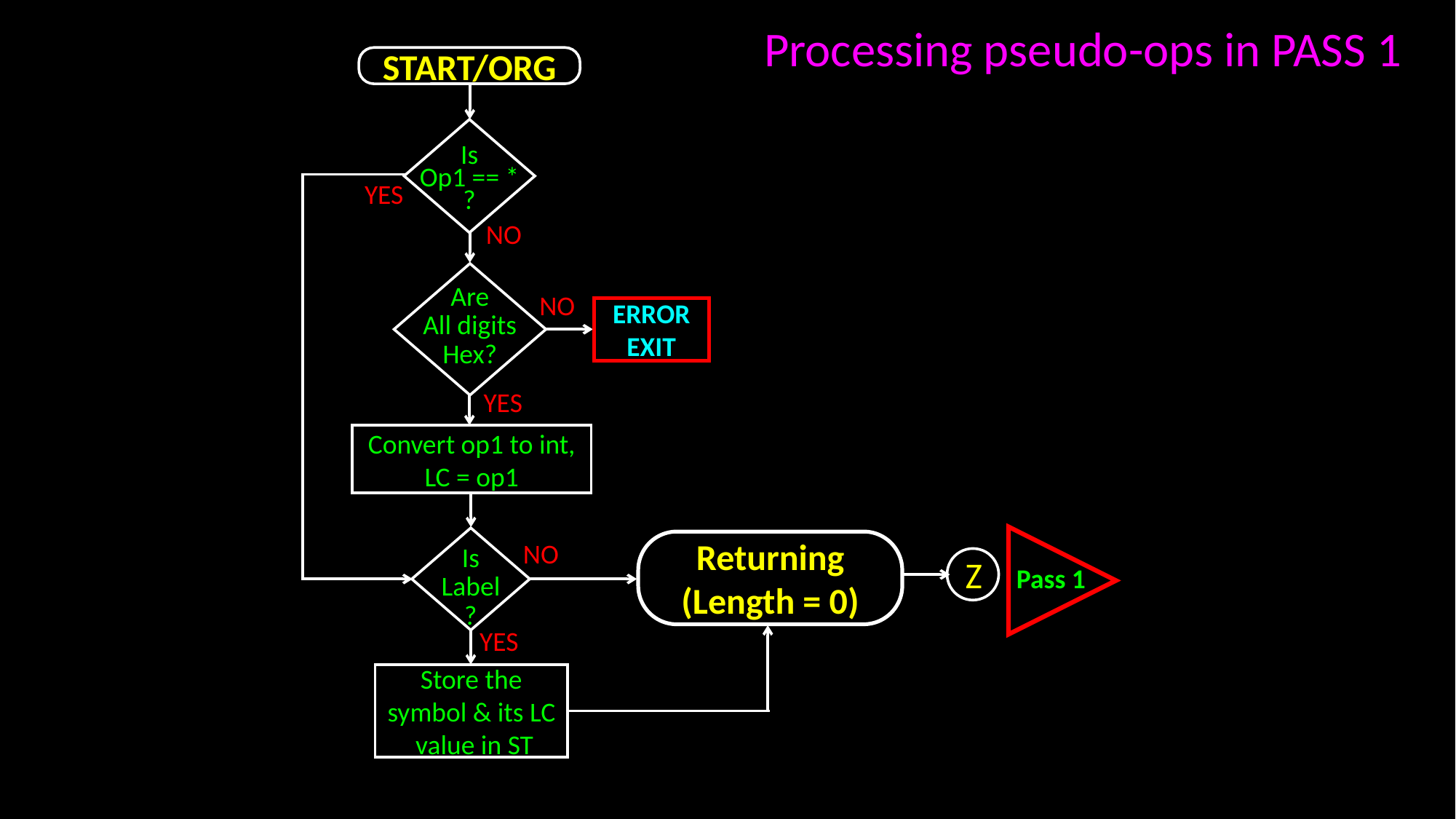

Processing pseudo-ops in PASS 1
START/ORG

Is
Op1 == *
?
YES
NO

Are
All digits
Hex?
NO
ERROR
EXIT
YES
Convert op1 to int, LC = op1

Pass 1

Is
Label
?
Returning
(Length = 0)
NO
Z
YES
Store the symbol & its LC  value in ST